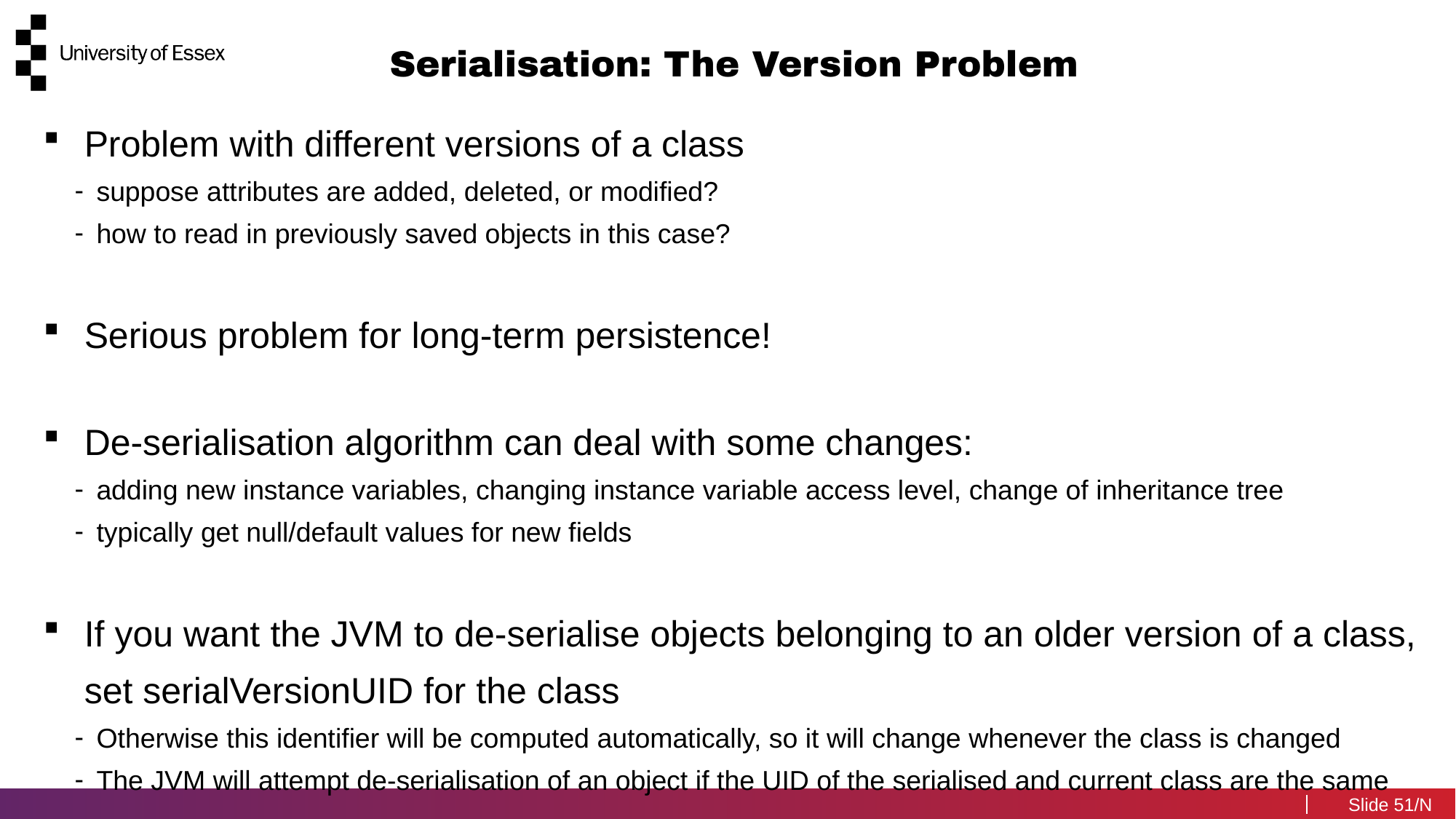

Serialisation: The Version Problem
Problem with different versions of a class
suppose attributes are added, deleted, or modified?
how to read in previously saved objects in this case?

Serious problem for long-term persistence!

De-serialisation algorithm can deal with some changes:
adding new instance variables, changing instance variable access level, change of inheritance tree
typically get null/default values for new fields

If you want the JVM to de-serialise objects belonging to an older version of a class, set serialVersionUID for the class
Otherwise this identifier will be computed automatically, so it will change whenever the class is changed
The JVM will attempt de-serialisation of an object if the UID of the serialised and current class are the same
51/N